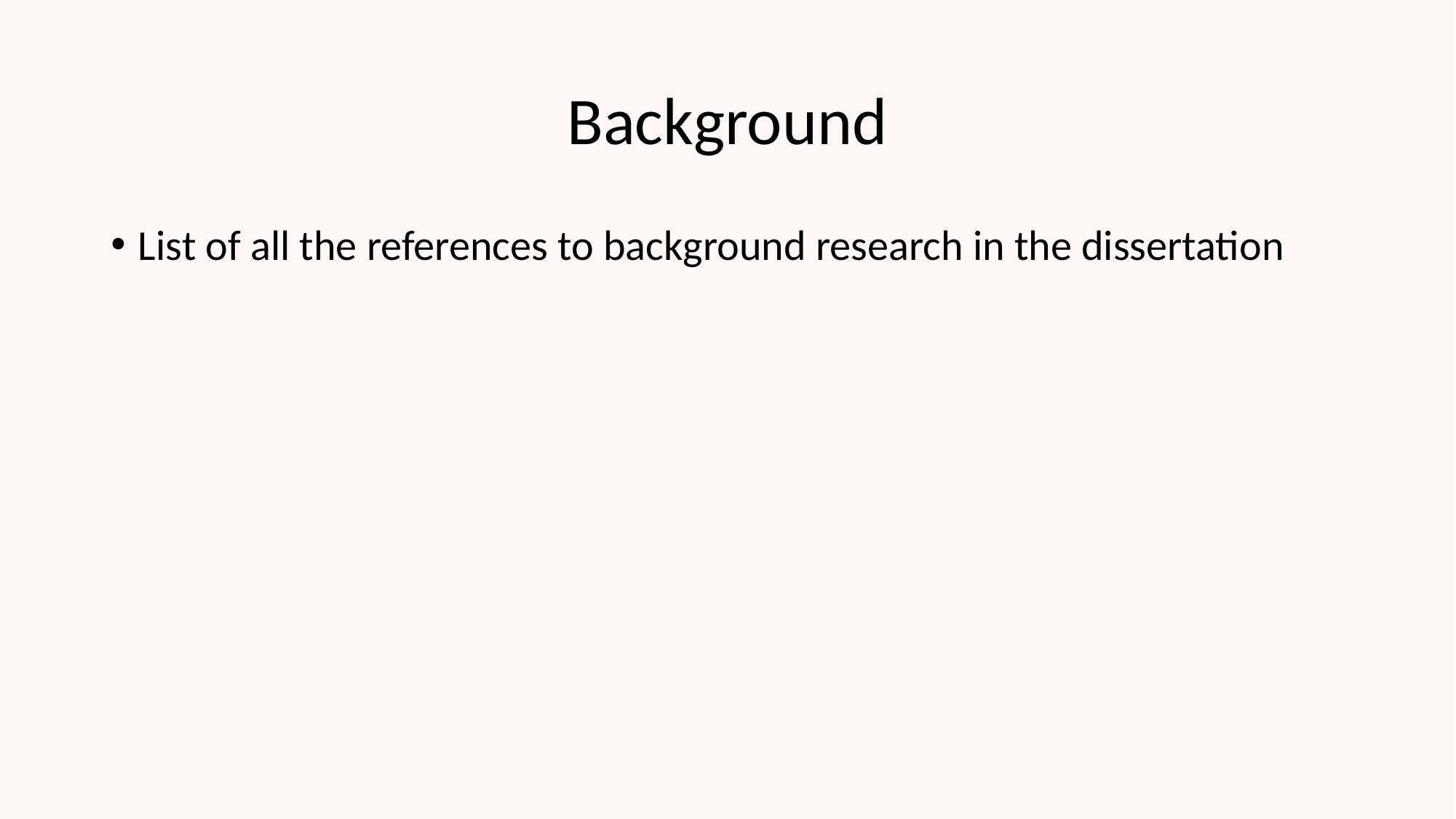

# Background
List of all the references to background research in the dissertation